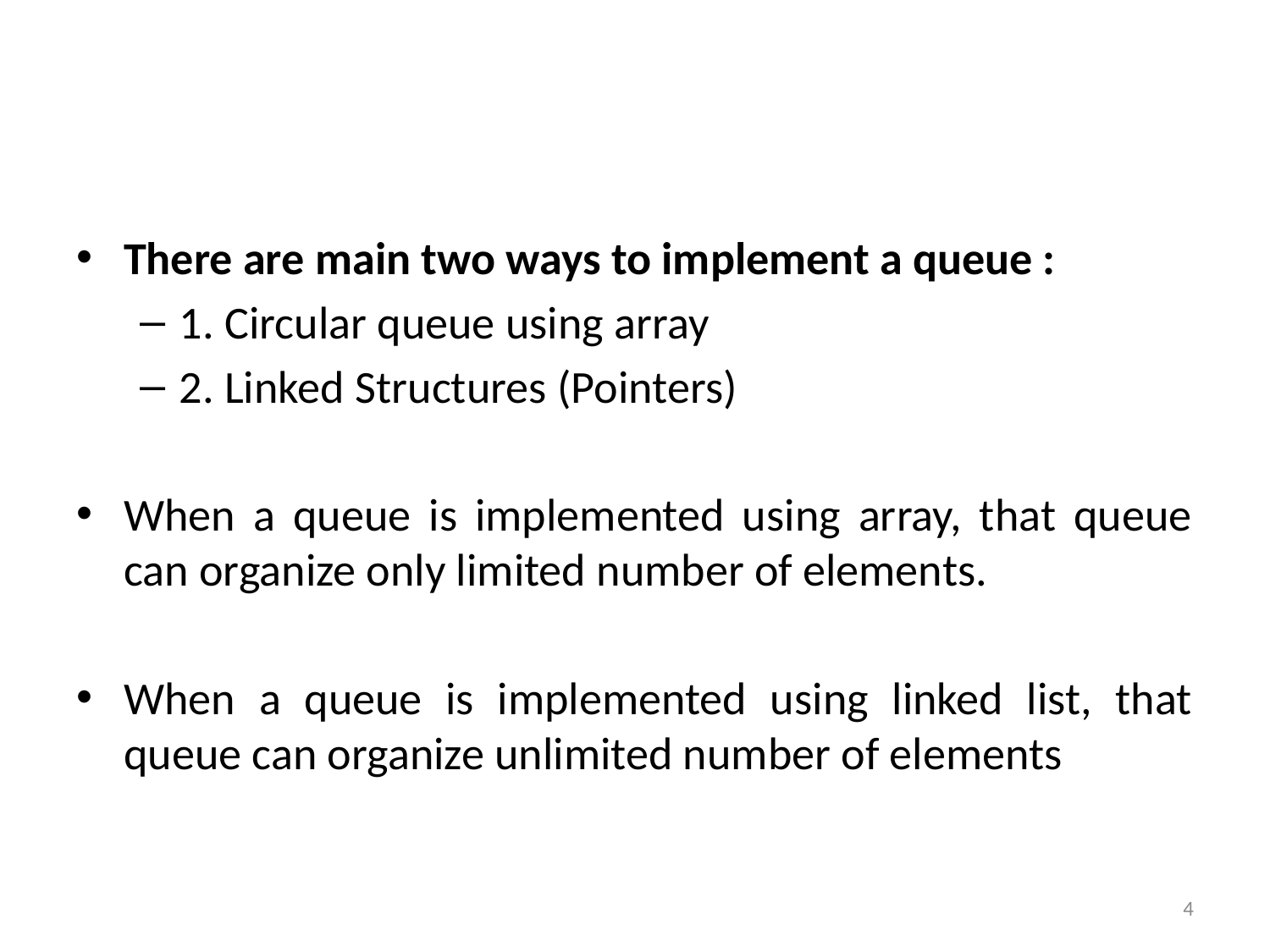

There are main two ways to implement a queue :
1. Circular queue using array
2. Linked Structures (Pointers)

When a queue is implemented using array, that queue can organize only limited number of elements.

When a queue is implemented using linked list, that queue can organize unlimited number of elements
4